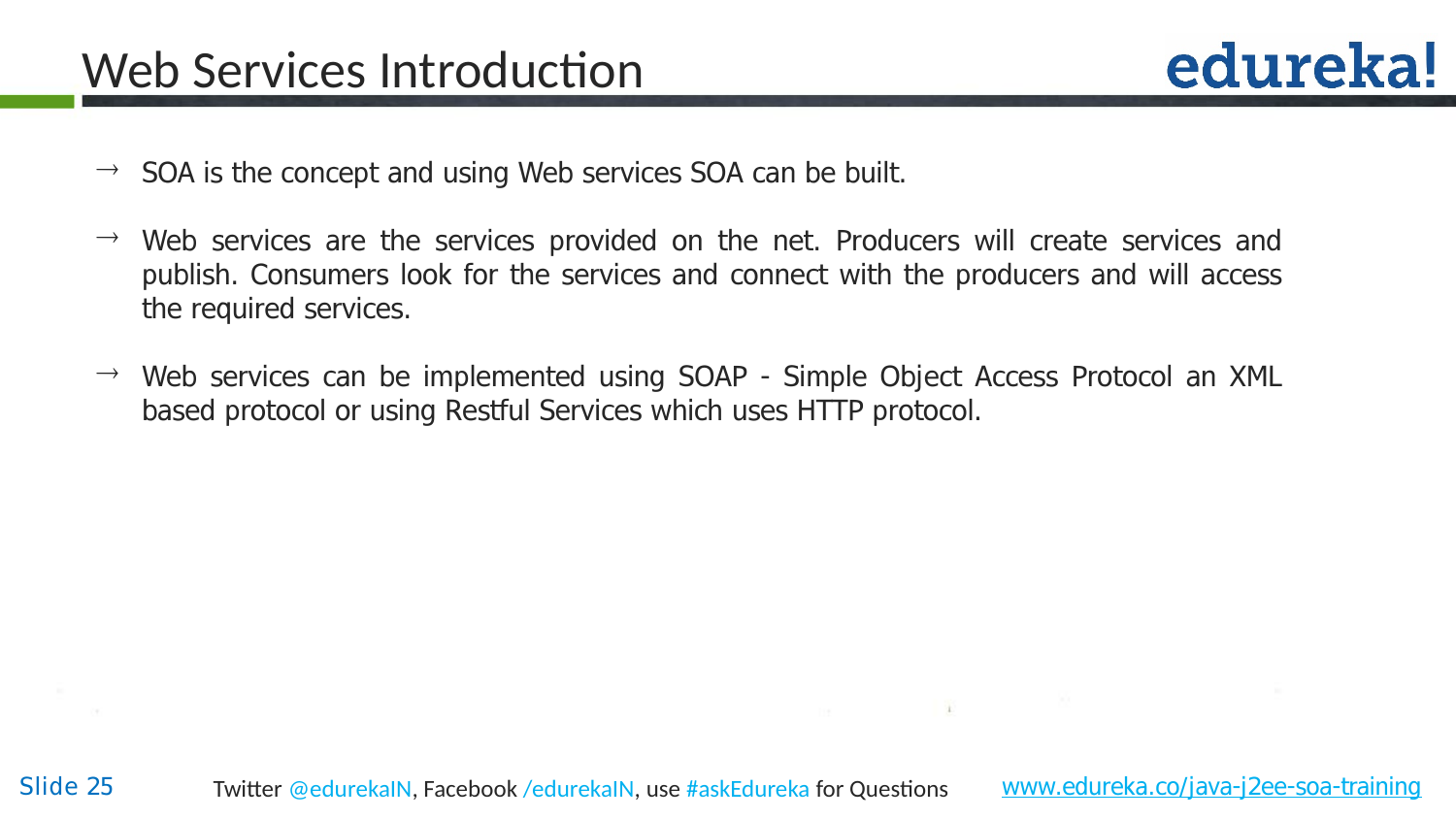

Web Services Introduction
SOA is the concept and using Web services SOA can be built.

Web services are the services provided on the net. Producers will create services and publish. Consumers look for the services and connect with the producers and will access the required services.

Web services can be implemented using SOAP - Simple Object Access Protocol an XML based protocol or using Restful Services which uses HTTP protocol.